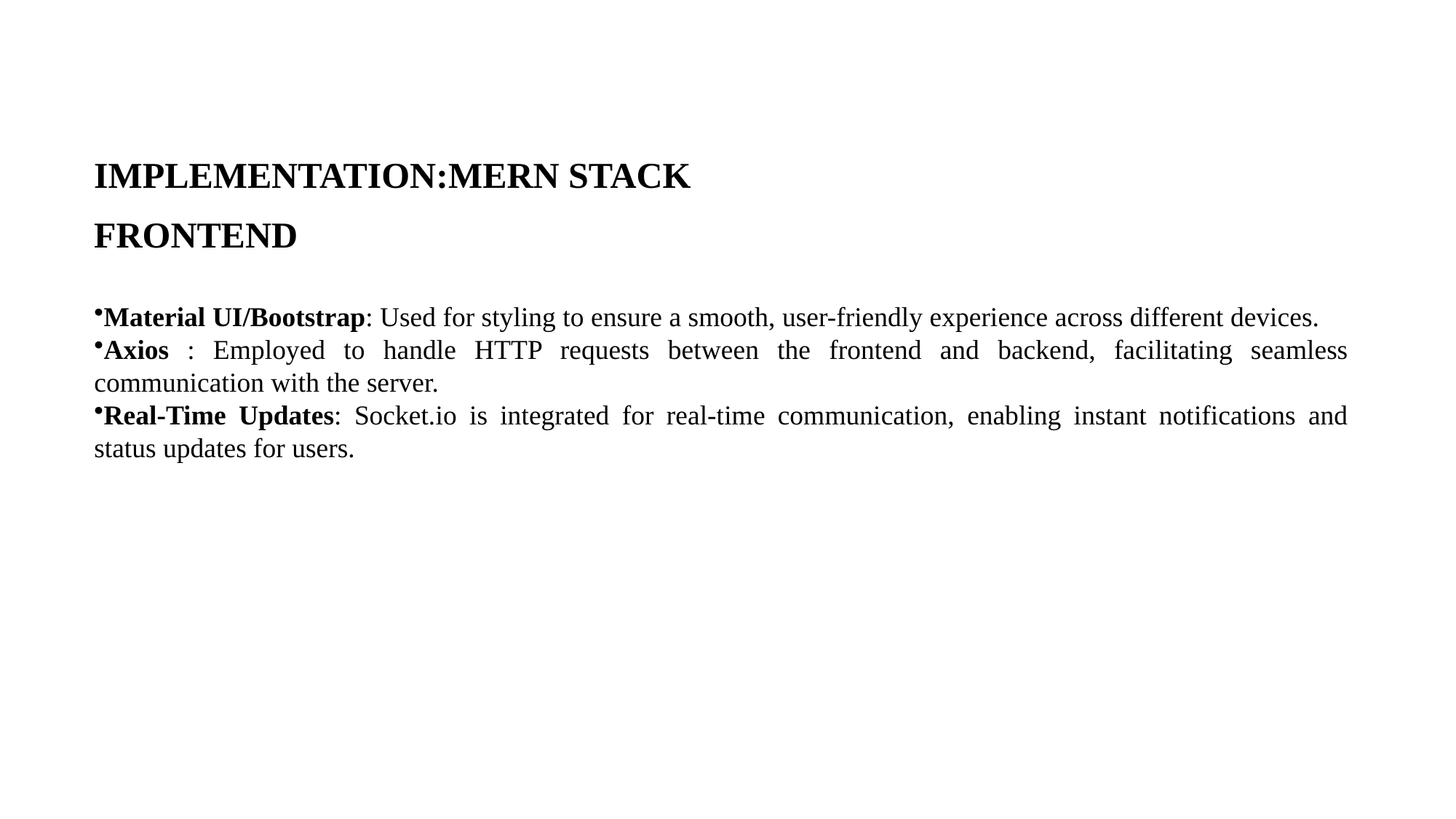

IMPLEMENTATION:MERN STACK
FRONTEND
Material UI/Bootstrap: Used for styling to ensure a smooth, user-friendly experience across different devices.
Axios : Employed to handle HTTP requests between the frontend and backend, facilitating seamless communication with the server.
Real-Time Updates: Socket.io is integrated for real-time communication, enabling instant notifications and status updates for users.